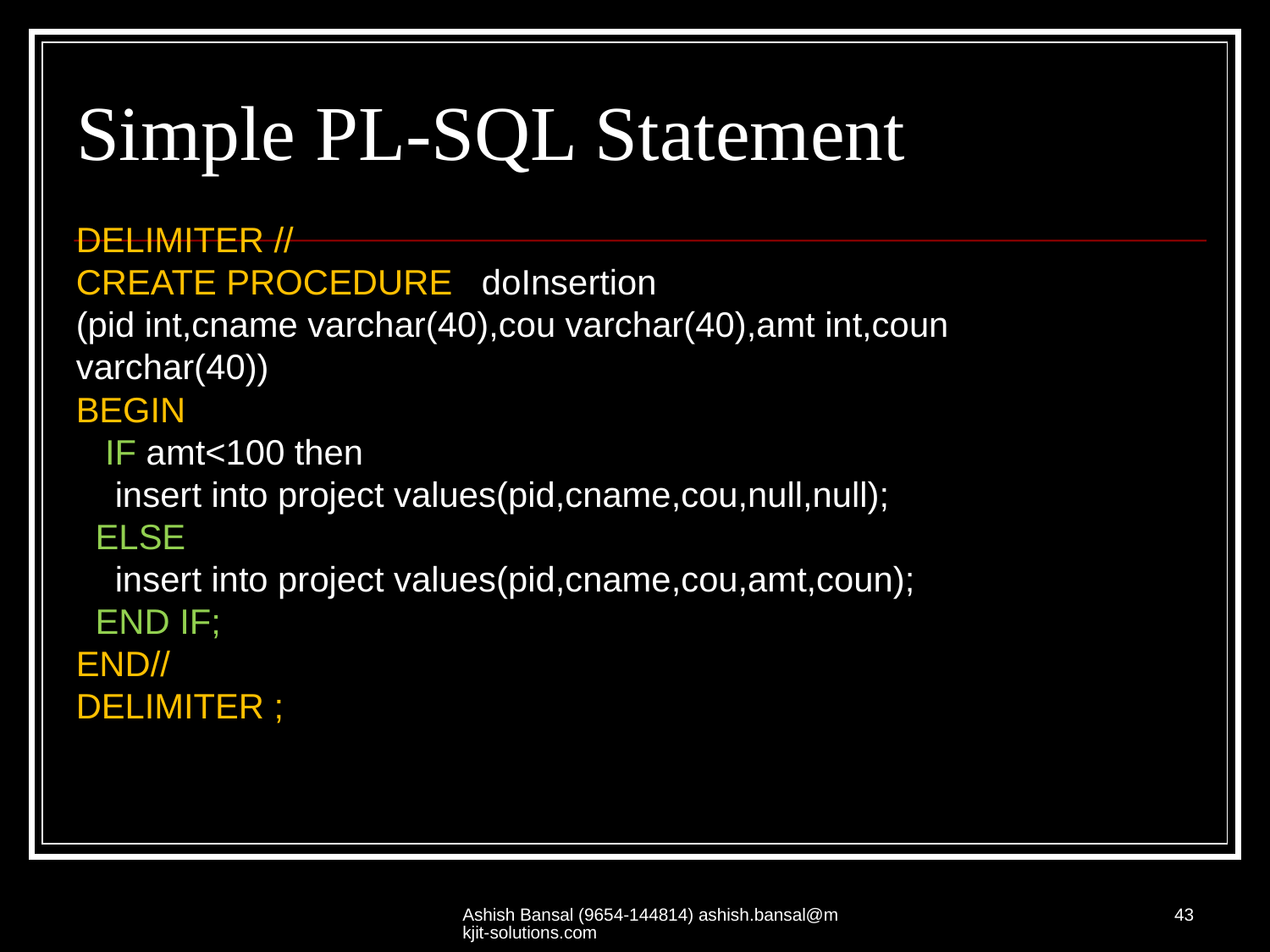

# Simple PL-SQL Statement
DELIMITER //
CREATE PROCEDURE   doInsertion
(pid int,cname varchar(40),cou varchar(40),amt int,coun varchar(40))
BEGIN
   IF amt<100 then
    insert into project values(pid,cname,cou,null,null);
  ELSE
    insert into project values(pid,cname,cou,amt,coun);
  END IF;
END//
DELIMITER ;
Ashish Bansal (9654-144814) ashish.bansal@mkjit-solutions.com
43